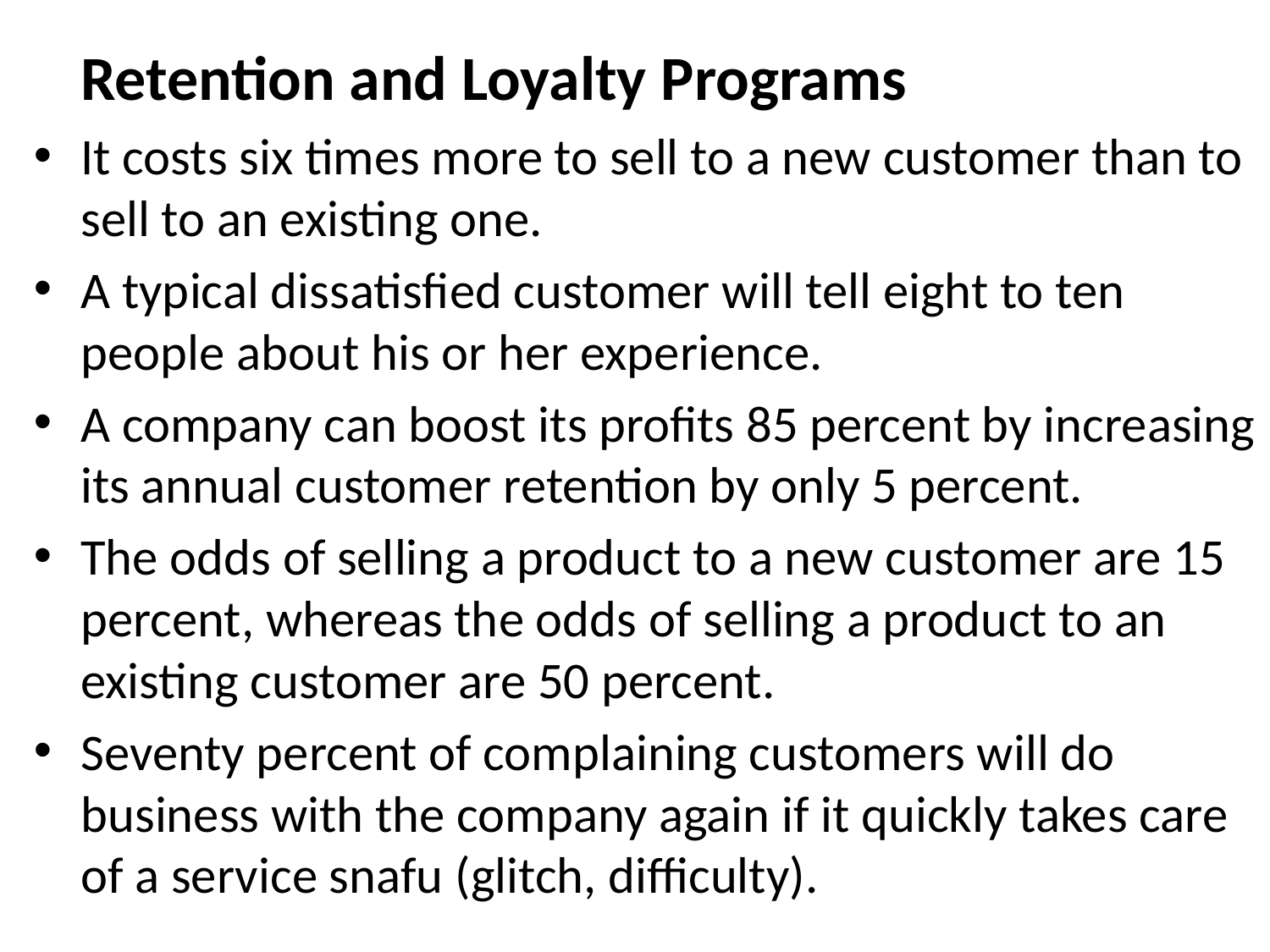

Retention and Loyalty Programs
It costs six times more to sell to a new customer than to sell to an existing one.
A typical dissatisfied customer will tell eight to ten people about his or her experience.
A company can boost its profits 85 percent by increasing its annual customer retention by only 5 percent.
The odds of selling a product to a new customer are 15 percent, whereas the odds of selling a product to an existing customer are 50 percent.
Seventy percent of complaining customers will do business with the company again if it quickly takes care of a service snafu (glitch, difficulty).